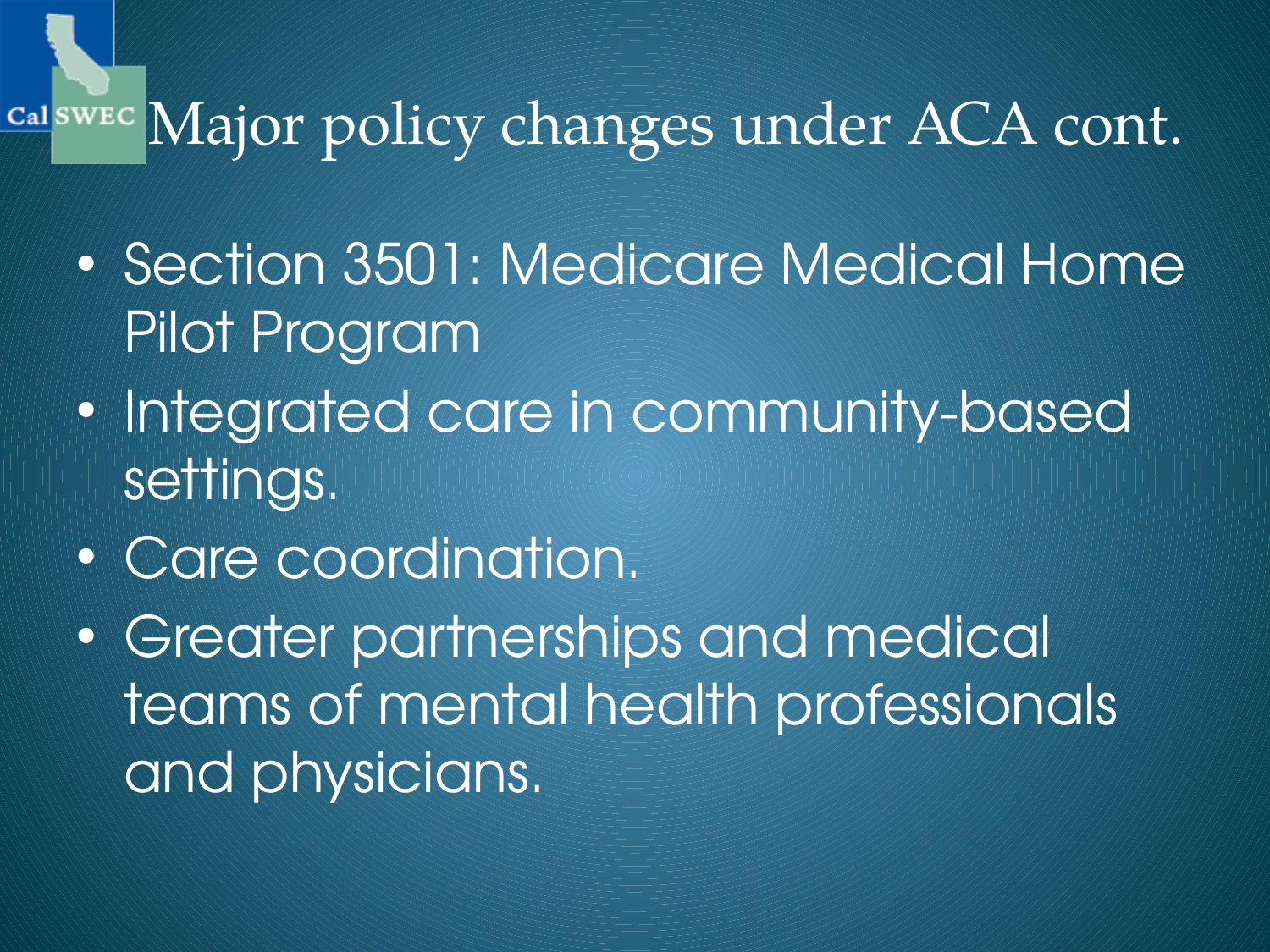

# Major policy changes under ACA cont.
Section 3501: Medicare Medical Home Pilot Program
Integrated care in community-based settings.
Care coordination.
Greater partnerships and medical teams of mental health professionals and physicians.